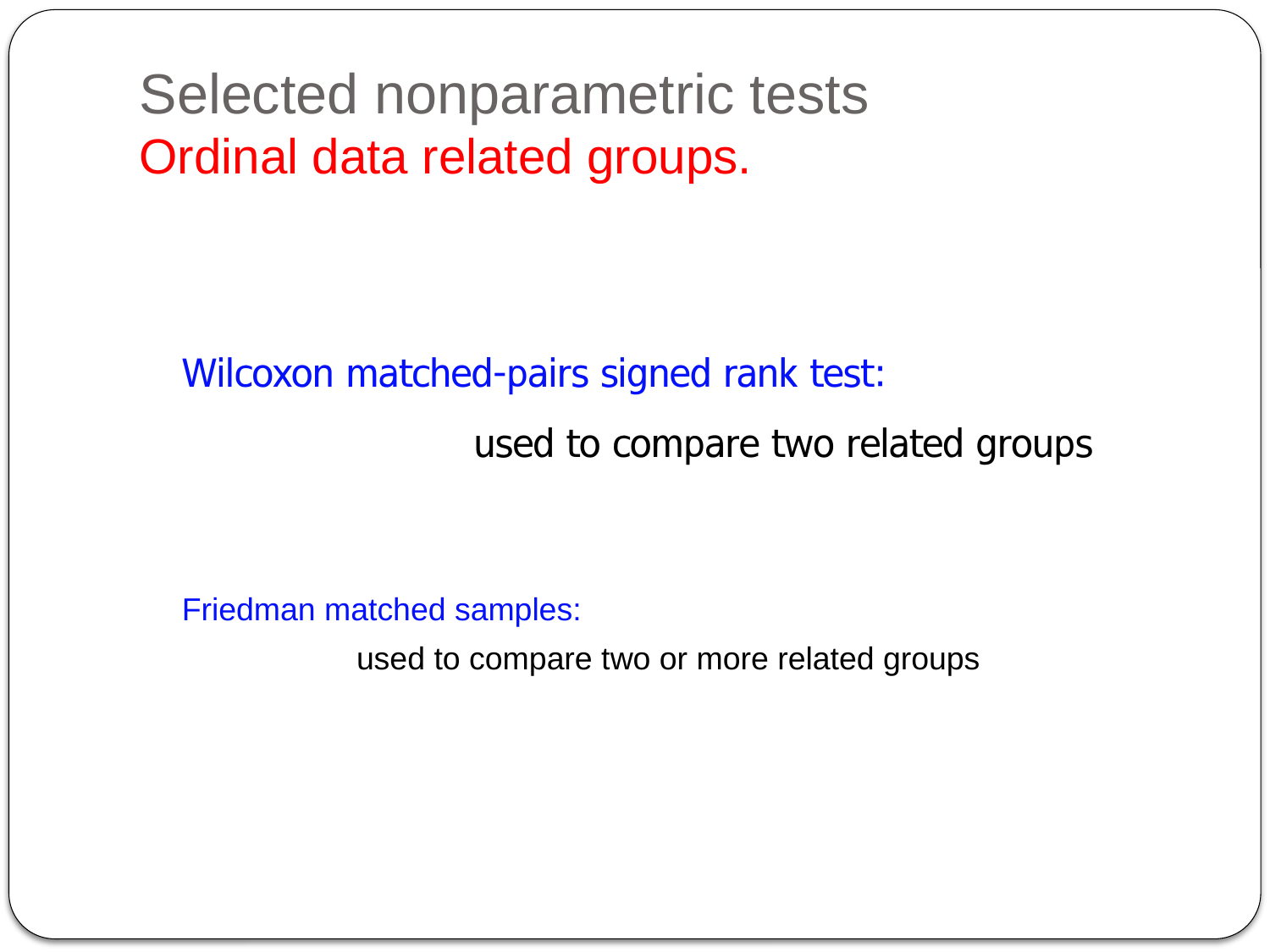

# Selected nonparametric tests Ordinal data related groups.
Wilcoxon matched-pairs signed rank test:
			used to compare two related groups
Friedman matched samples:
		used to compare two or more related groups